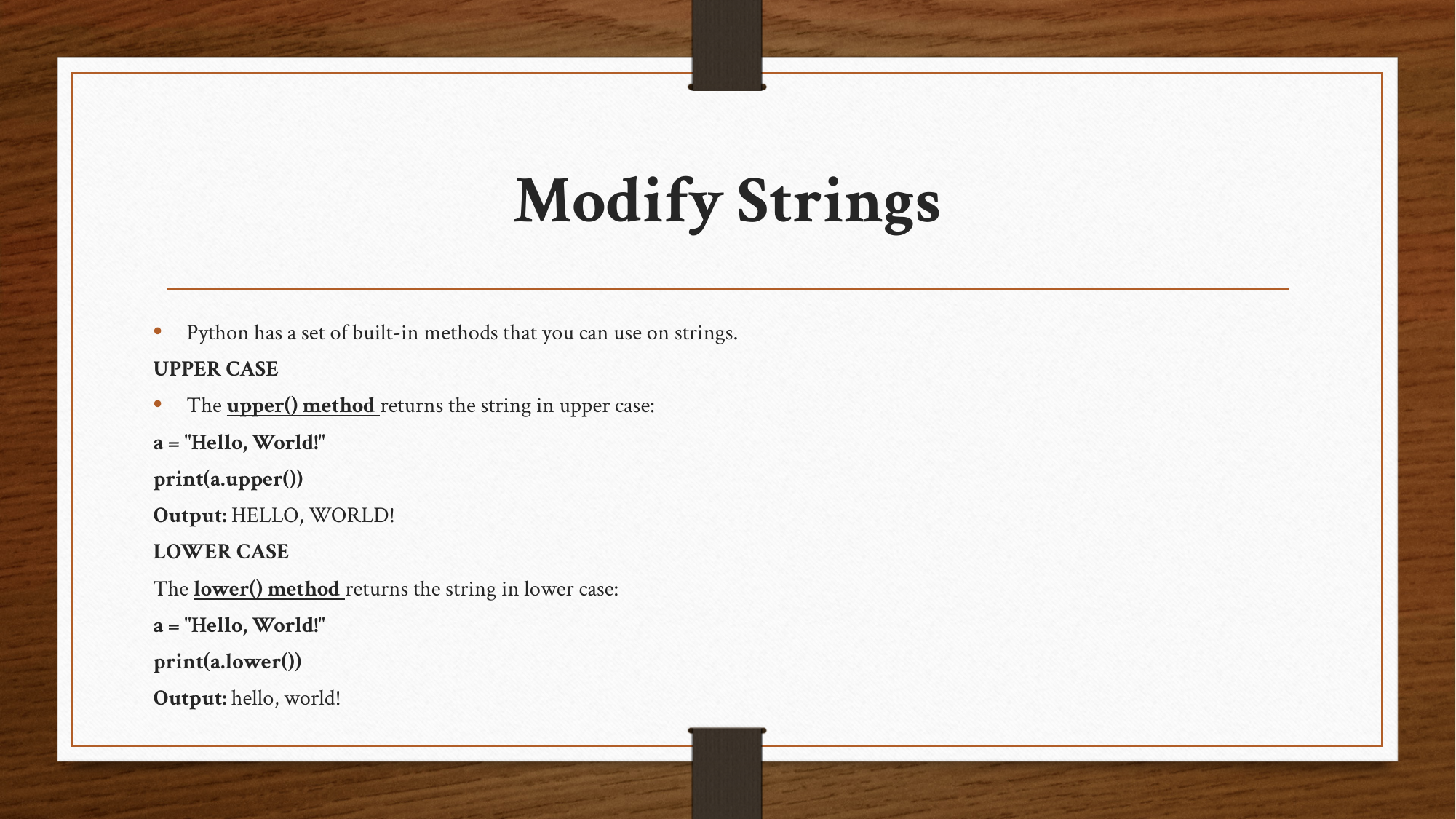

# Modify Strings
Python has a set of built-in methods that you can use on strings.
UPPER CASE
The upper() method returns the string in upper case:
a = "Hello, World!"
print(a.upper())
Output: HELLO, WORLD!
LOWER CASE
The lower() method returns the string in lower case:
a = "Hello, World!"
print(a.lower())
Output: hello, world!